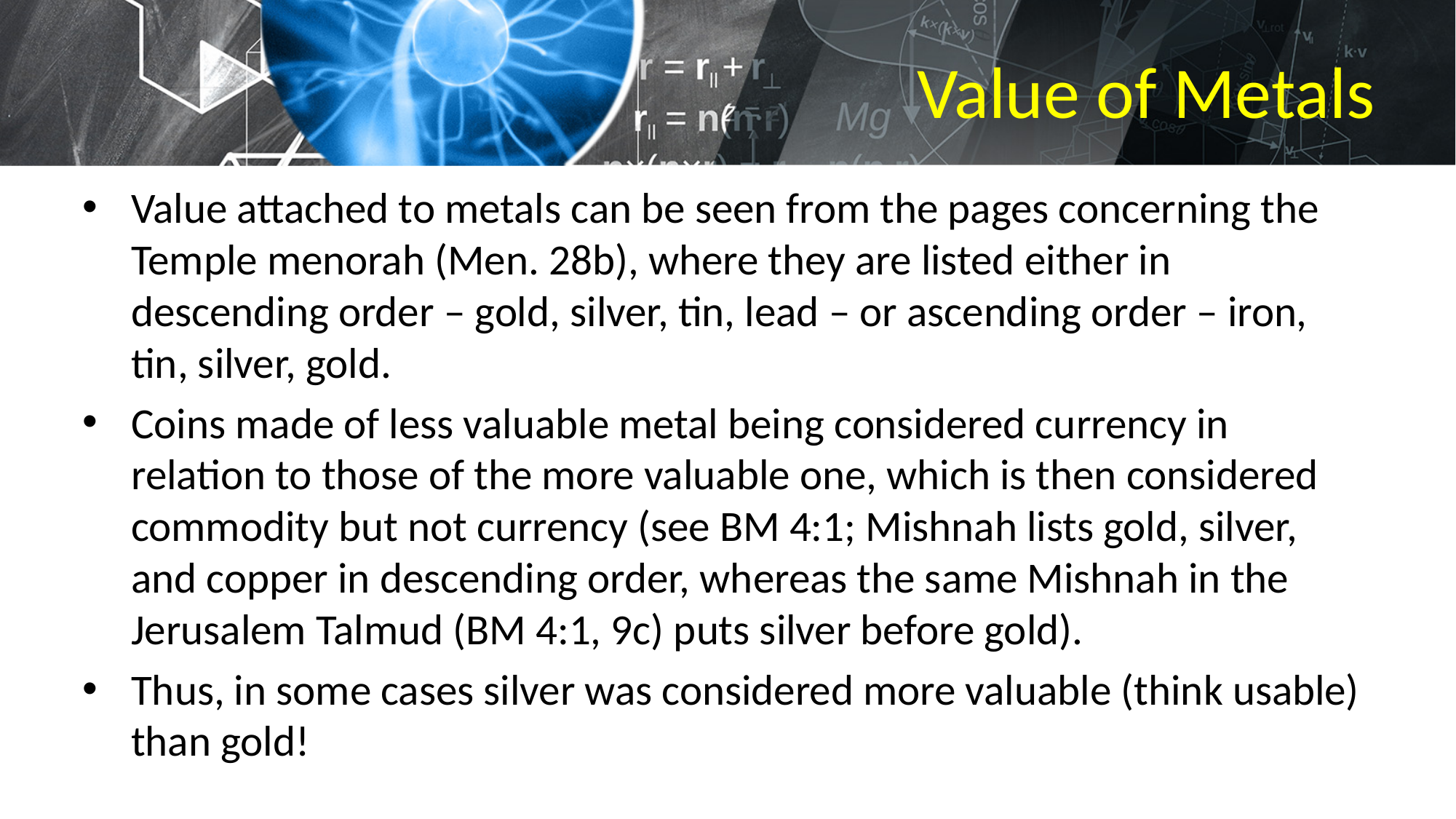

# Value of Metals
Value attached to metals can be seen from the pages concerning the Temple menorah (Men. 28b), where they are listed either in descending order – gold, silver, tin, lead – or ascending order – iron, tin, silver, gold.
Coins made of less valuable metal being considered currency in relation to those of the more valuable one, which is then considered commodity but not currency (see BM 4:1; Mishnah lists gold, silver, and copper in descending order, whereas the same Mishnah in the Jerusalem Talmud (BM 4:1, 9c) puts silver before gold).
Thus, in some cases silver was considered more valuable (think usable) than gold!